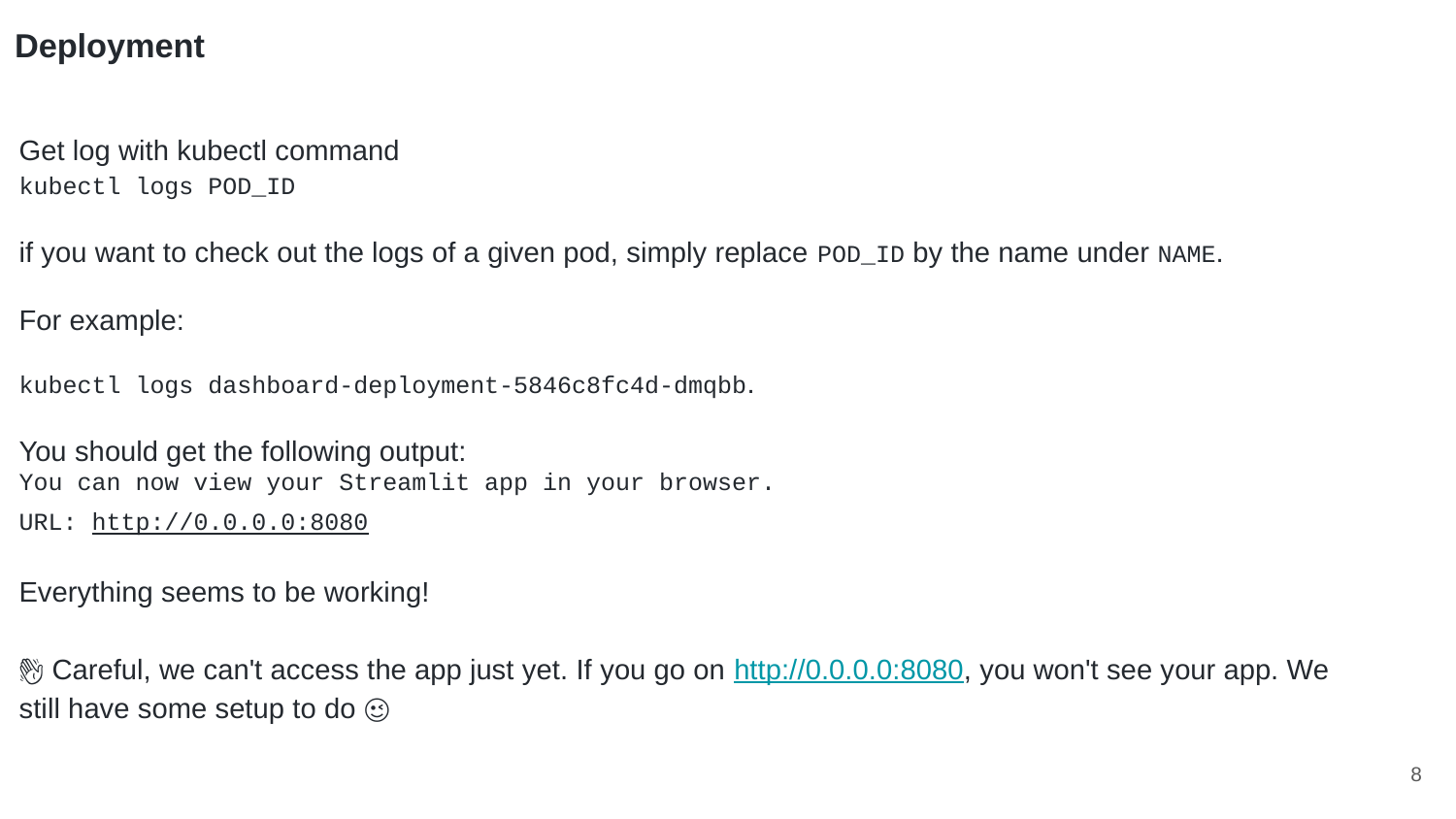

Deployment

Get log with kubectl command
kubectl logs POD_ID
if you want to check out the logs of a given pod, simply replace POD_ID by the name under NAME.
For example:

kubectl logs dashboard-deployment-5846c8fc4d-dmqbb.
You should get the following output:
You can now view your Streamlit app in your browser.
URL: http://0.0.0.0:8080
Everything seems to be working!
👋 Careful, we can't access the app just yet. If you go on http://0.0.0.0:8080, you won't see your app. We still have some setup to do 😉
8